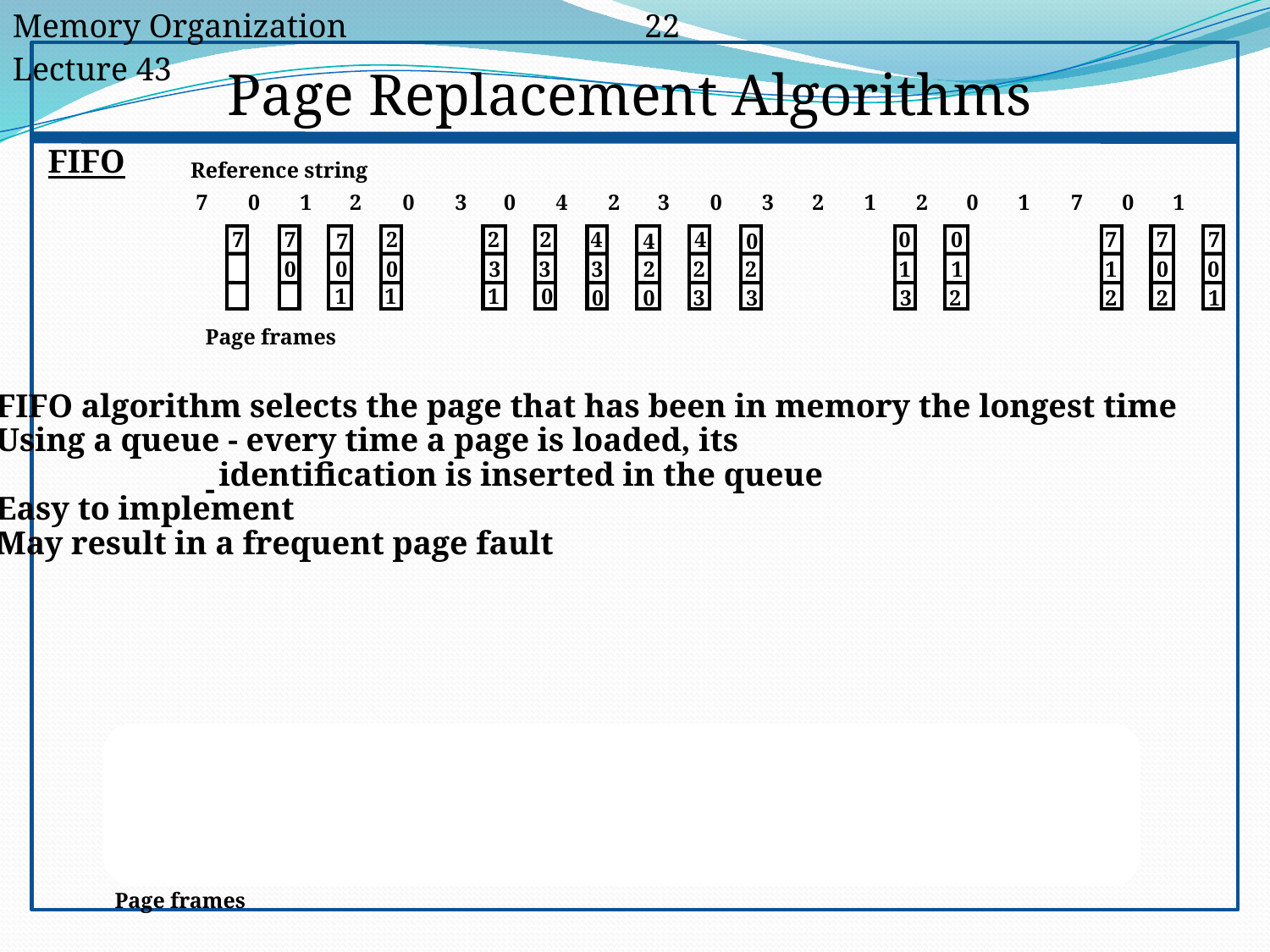

Memory Organization		               22				          Lecture 43

Page Replacement Algorithms
FIFO
Reference string

7
0
1
2
0
3
0
4
2
3
0
3
2
1
2
0
1
7
0
1
2
7
7
2
2
4
4
0
0
7
7
7
7
4
0

0
0
0
3
3
3
2
2
2
1
1
1
0
0

1
1
1
0
0
0
3
3
3
2
2
2
1

Page frames
FIFO algorithm selects the page that has been in memory the longest time
Using a queue - every time a page is loaded, its
                           identification is inserted in the queue
Easy to implement
May result in a frequent page fault
-

0
1
2
0
3
0
4
2
3
0
3
2
1
2
0
1
7
0
1
2
7
7
7
2
2
2
7
2

4
0
0
0
0
0
0
0

1
1
1
3
1
3
3

Page frames